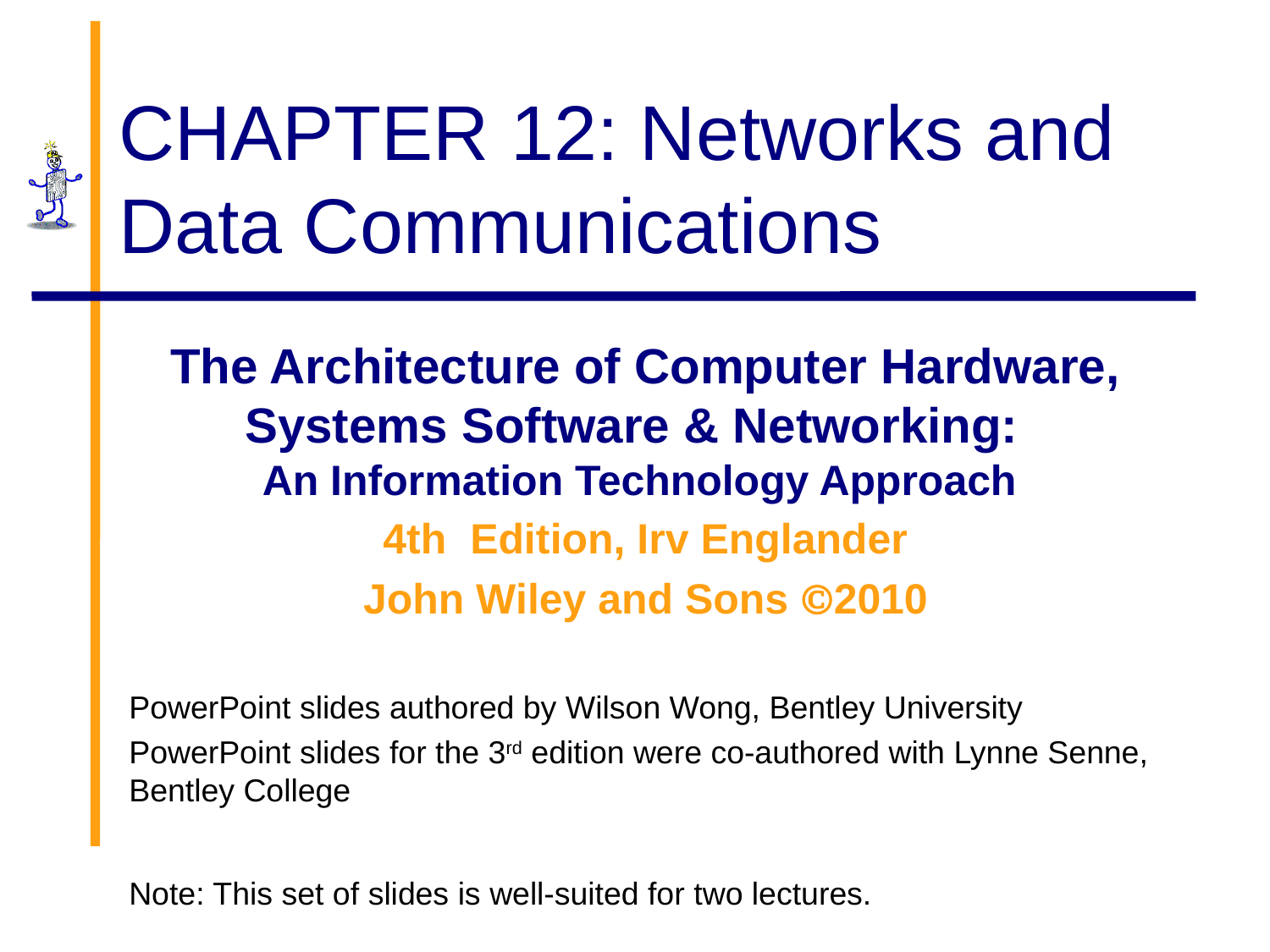

# CHAPTER 12: Networks and Data Communications
The Architecture of Computer Hardware, Systems Software & Networking:
An Information Technology Approach
4th  Edition, Irv Englander
John Wiley and Sons ©2010

PowerPoint slides authored by Wilson Wong, Bentley University
PowerPoint slides for the 3rd edition were co-authored with Lynne Senne, Bentley College

Note: This set of slides is well-suited for two lectures.